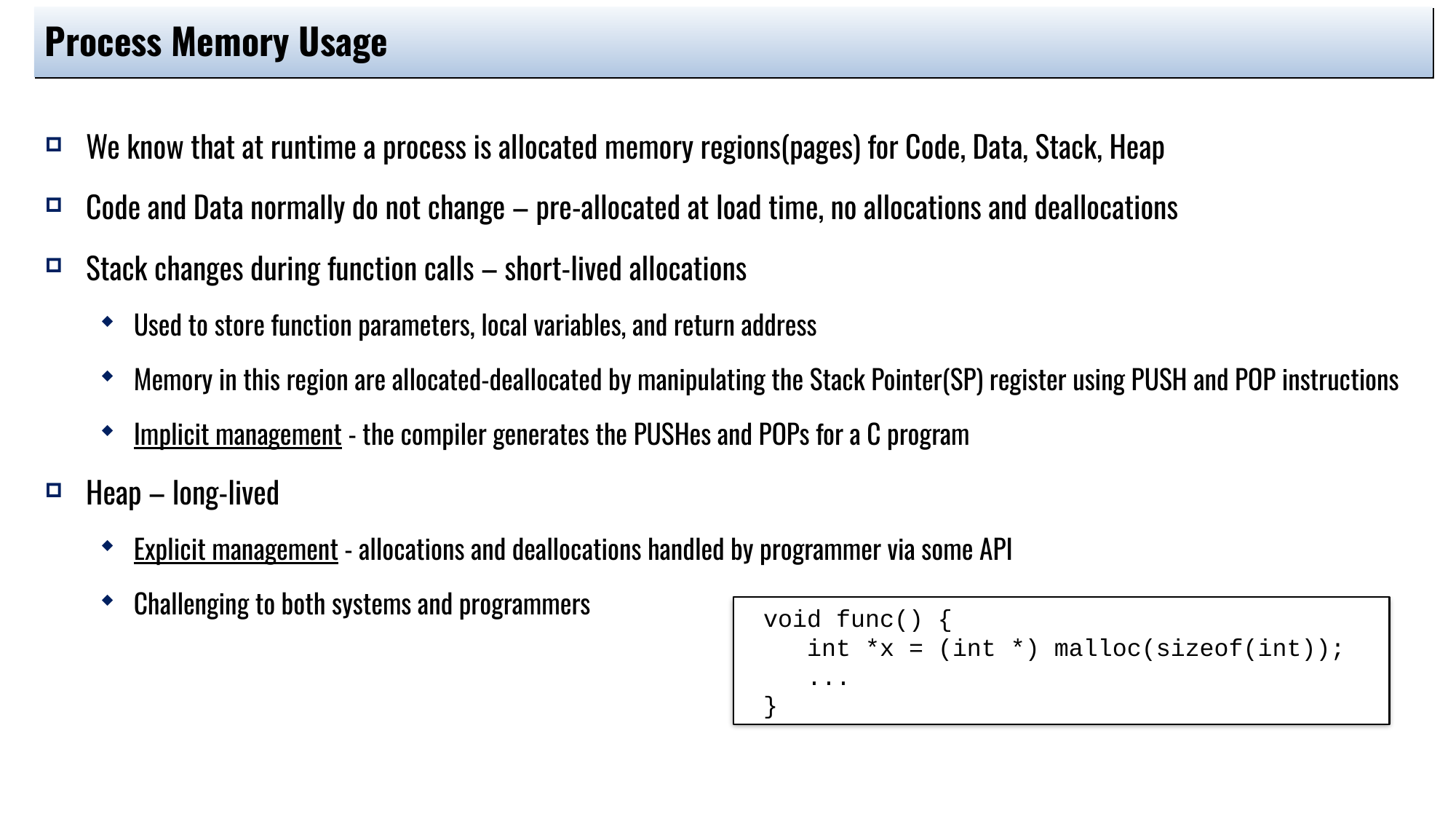

# Process Memory Usage
We know that at runtime a process is allocated memory regions(pages) for Code, Data, Stack, Heap
Code and Data normally do not change – pre-allocated at load time, no allocations and deallocations
Stack changes during function calls – short-lived allocations
Used to store function parameters, local variables, and return address
Memory in this region are allocated-deallocated by manipulating the Stack Pointer(SP) register using PUSH and POP instructions
Implicit management - the compiler generates the PUSHes and POPs for a C program
Heap – long-lived
Explicit management - allocations and deallocations handled by programmer via some API
Challenging to both systems and programmers

void func() {
   int *x = (int *) malloc(sizeof(int));
   ...
}